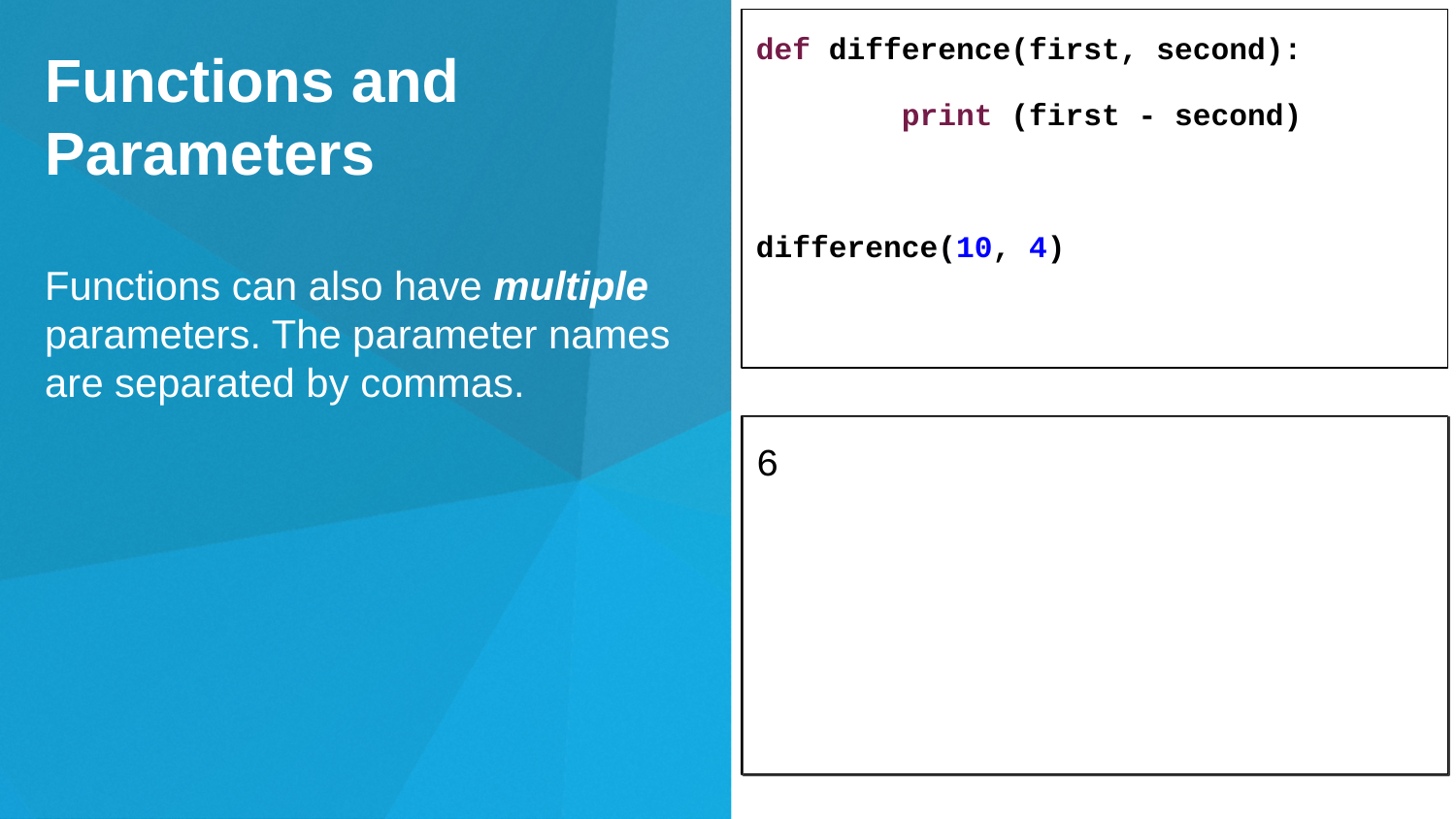

def difference(first, second):
	print (first - second)

difference(10, 4)
Functions and Parameters

Functions can also have multiple parameters. The parameter names are separated by commas.

6